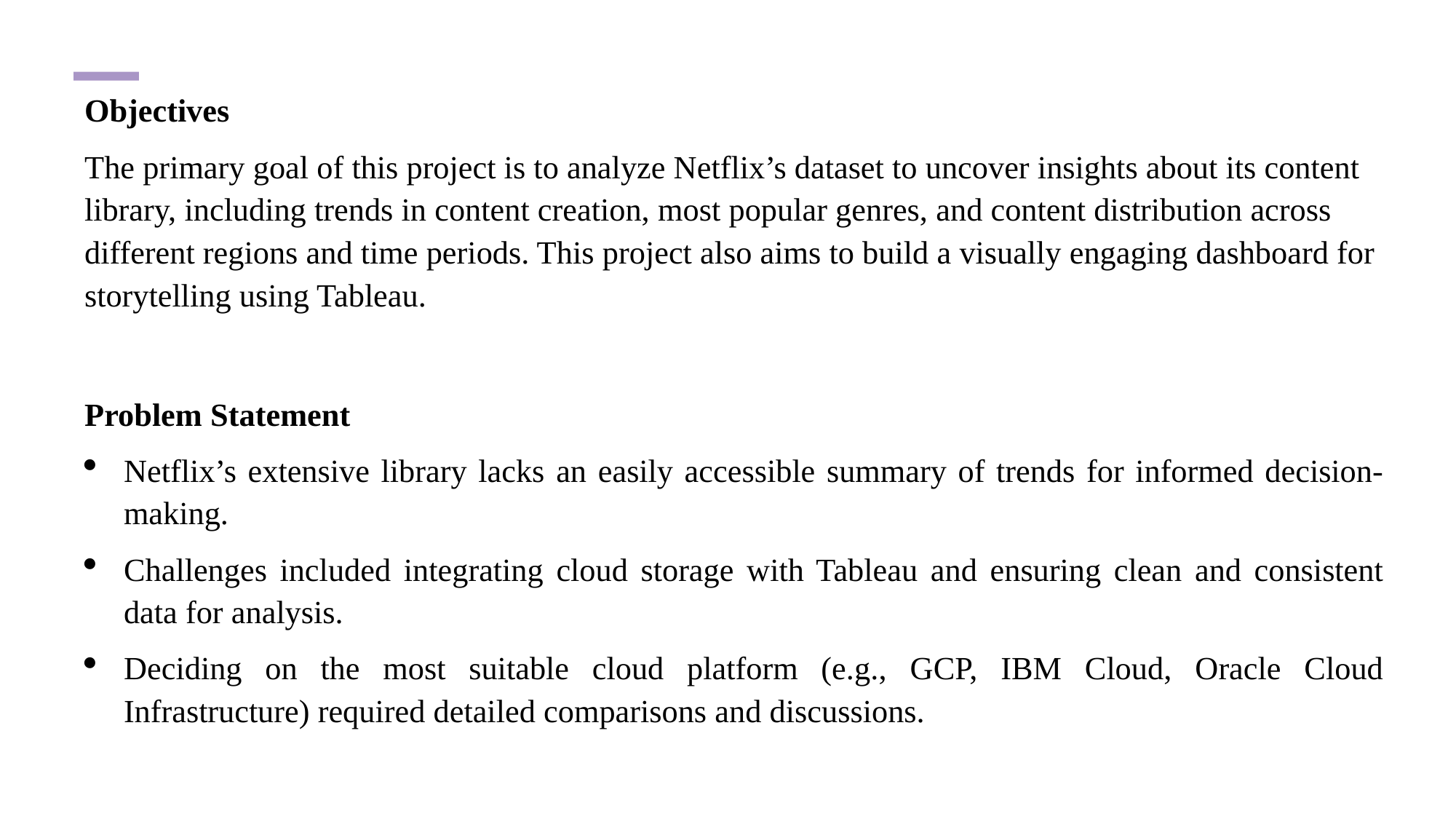

Objectives
The primary goal of this project is to analyze Netflix’s dataset to uncover insights about its content library, including trends in content creation, most popular genres, and content distribution across different regions and time periods. This project also aims to build a visually engaging dashboard for storytelling using Tableau.

Problem Statement
Netflix’s extensive library lacks an easily accessible summary of trends for informed decision-making.
Challenges included integrating cloud storage with Tableau and ensuring clean and consistent data for analysis.
Deciding on the most suitable cloud platform (e.g., GCP, IBM Cloud, Oracle Cloud Infrastructure) required detailed comparisons and discussions.